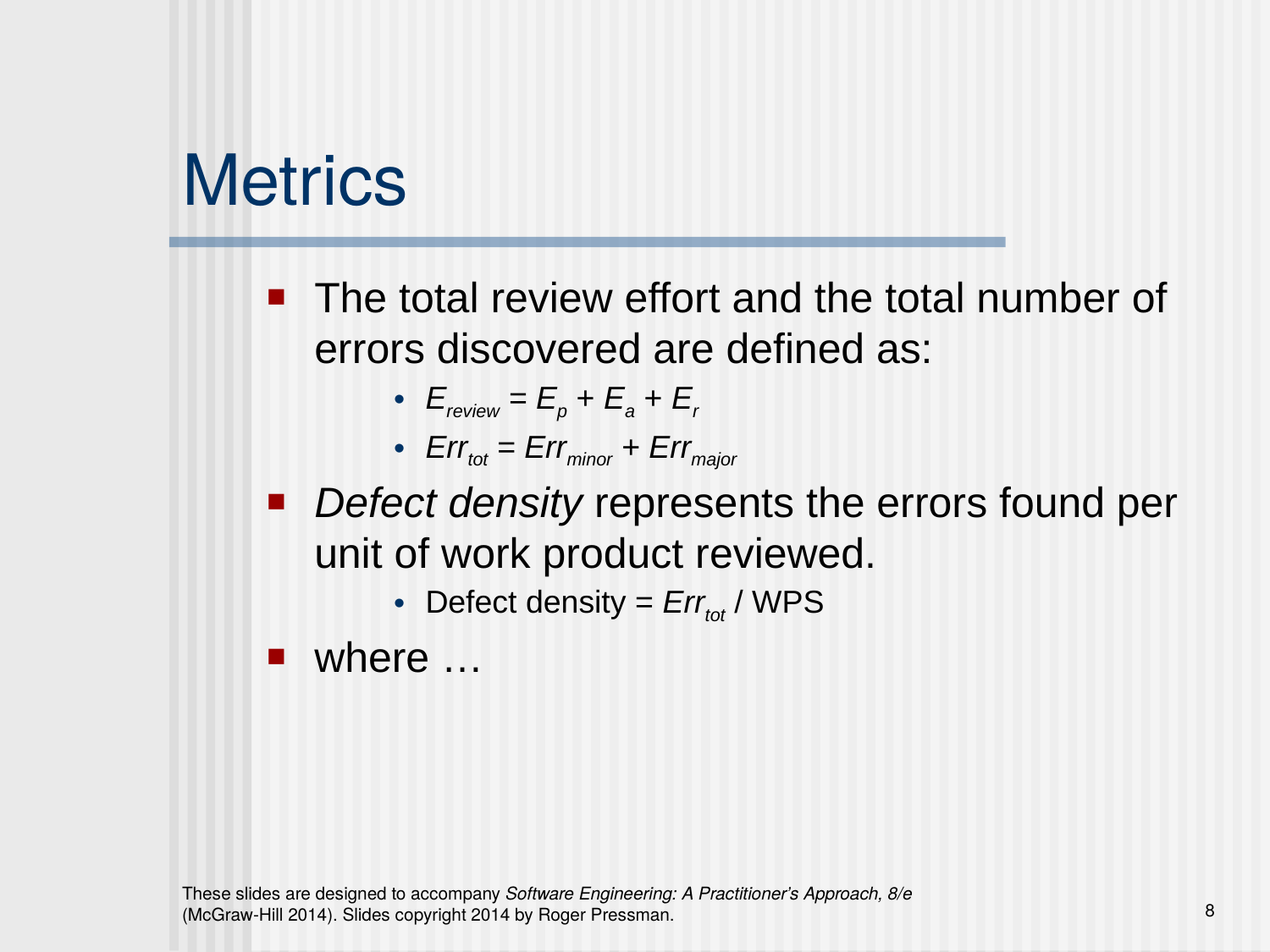

# Metrics
The total review effort and the total number of errors discovered are defined as:
Ereview = Ep + Ea + Er
Errtot = Errminor + Errmajor
Defect density represents the errors found per unit of work product reviewed.
Defect density = Errtot / WPS
where …
These slides are designed to accompany Software Engineering: A Practitioner’s Approach, 8/e (McGraw-Hill 2014). Slides copyright 2014 by Roger Pressman.
8